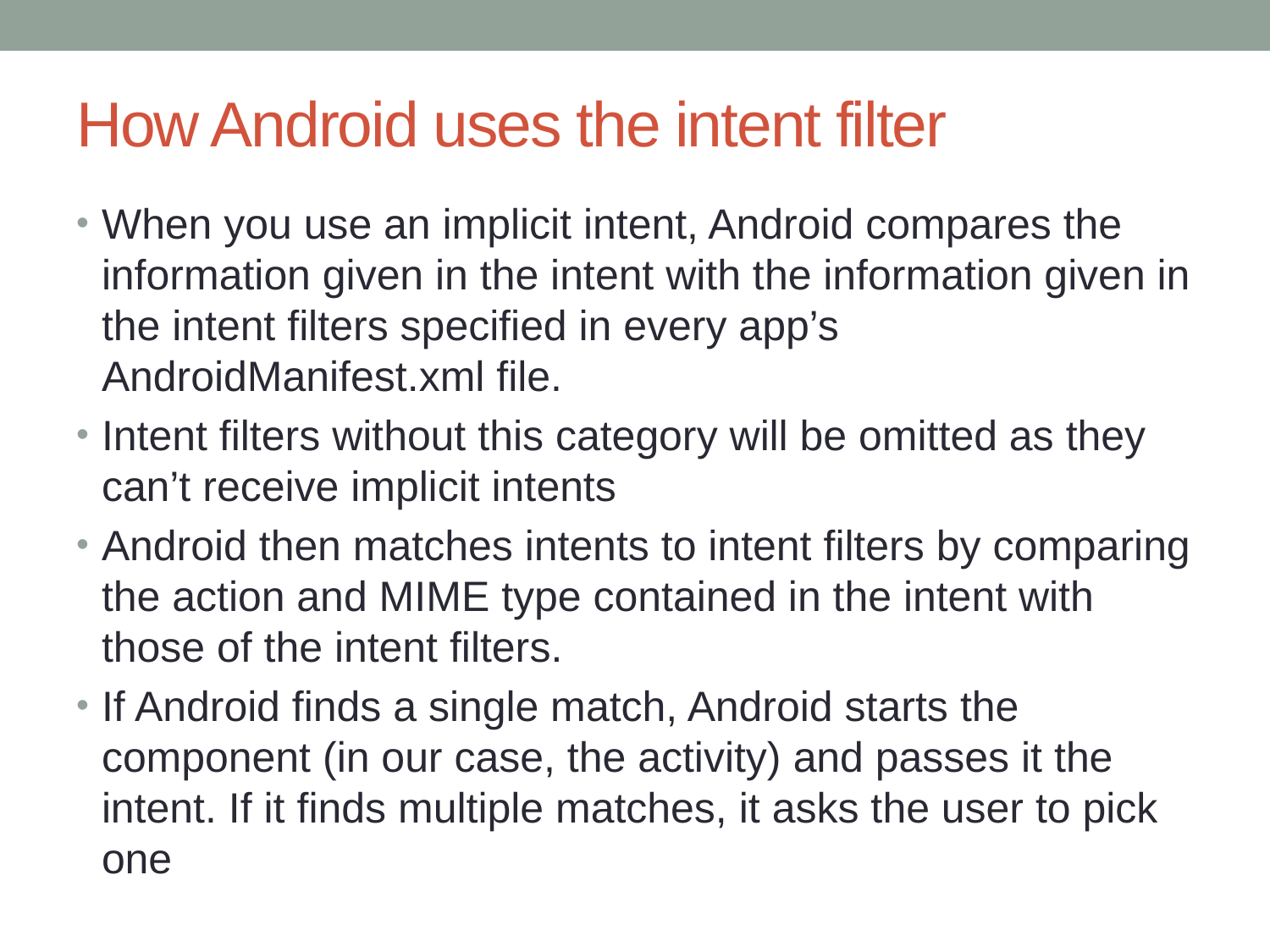

# How Android uses the intent filter
When you use an implicit intent, Android compares the information given in the intent with the information given in the intent filters specified in every app’s AndroidManifest.xml file.
Intent filters without this category will be omitted as they can’t receive implicit intents
Android then matches intents to intent filters by comparing the action and MIME type contained in the intent with those of the intent filters.
If Android finds a single match, Android starts the component (in our case, the activity) and passes it the intent. If it finds multiple matches, it asks the user to pick one